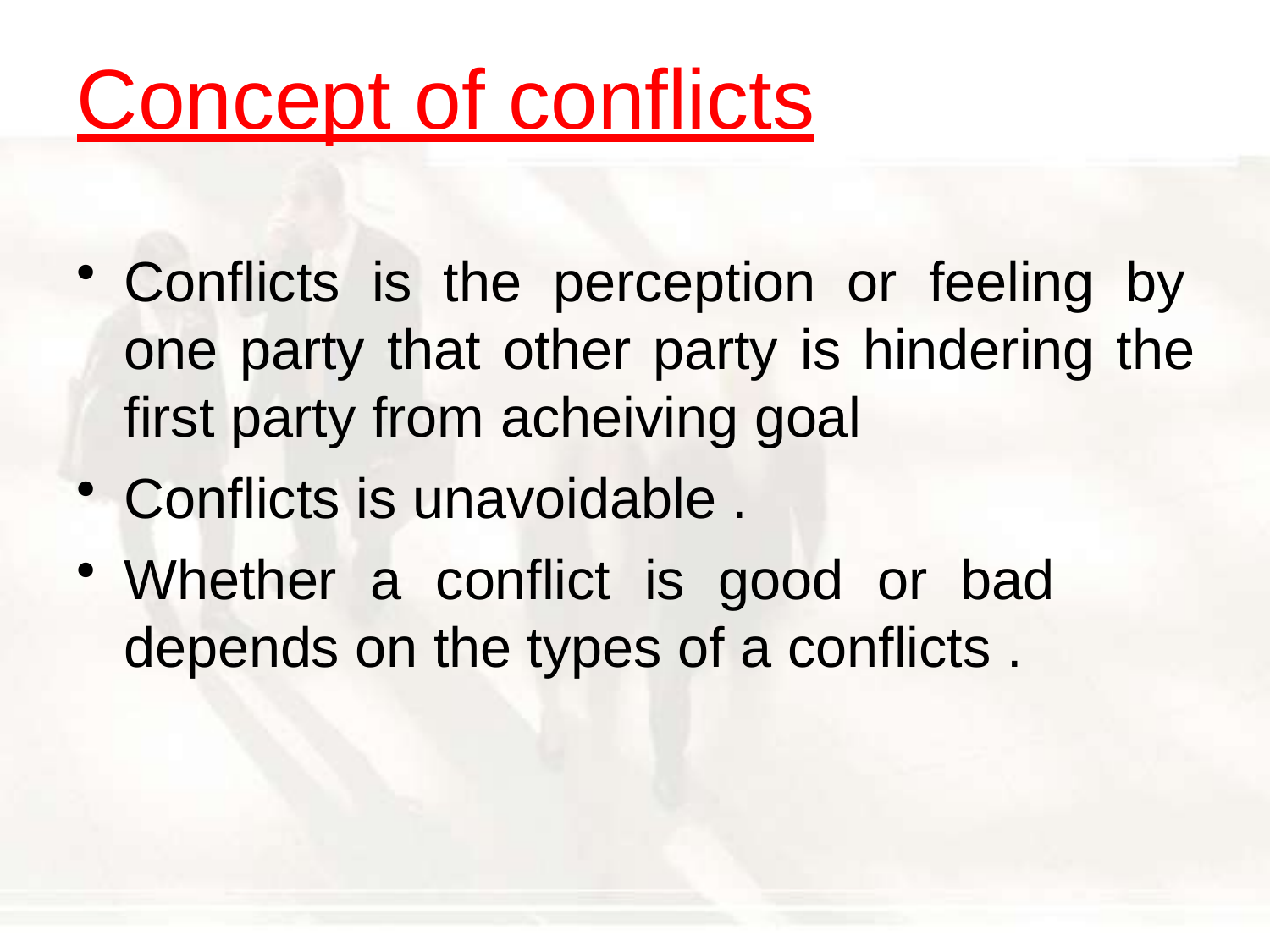

# Concept of conflicts
Conflicts is the perception or feeling by  one party that other party is hindering the  first party from acheiving goal
Conflicts is unavoidable .
Whether a conflict is good or bad  depends on the types of a conflicts .